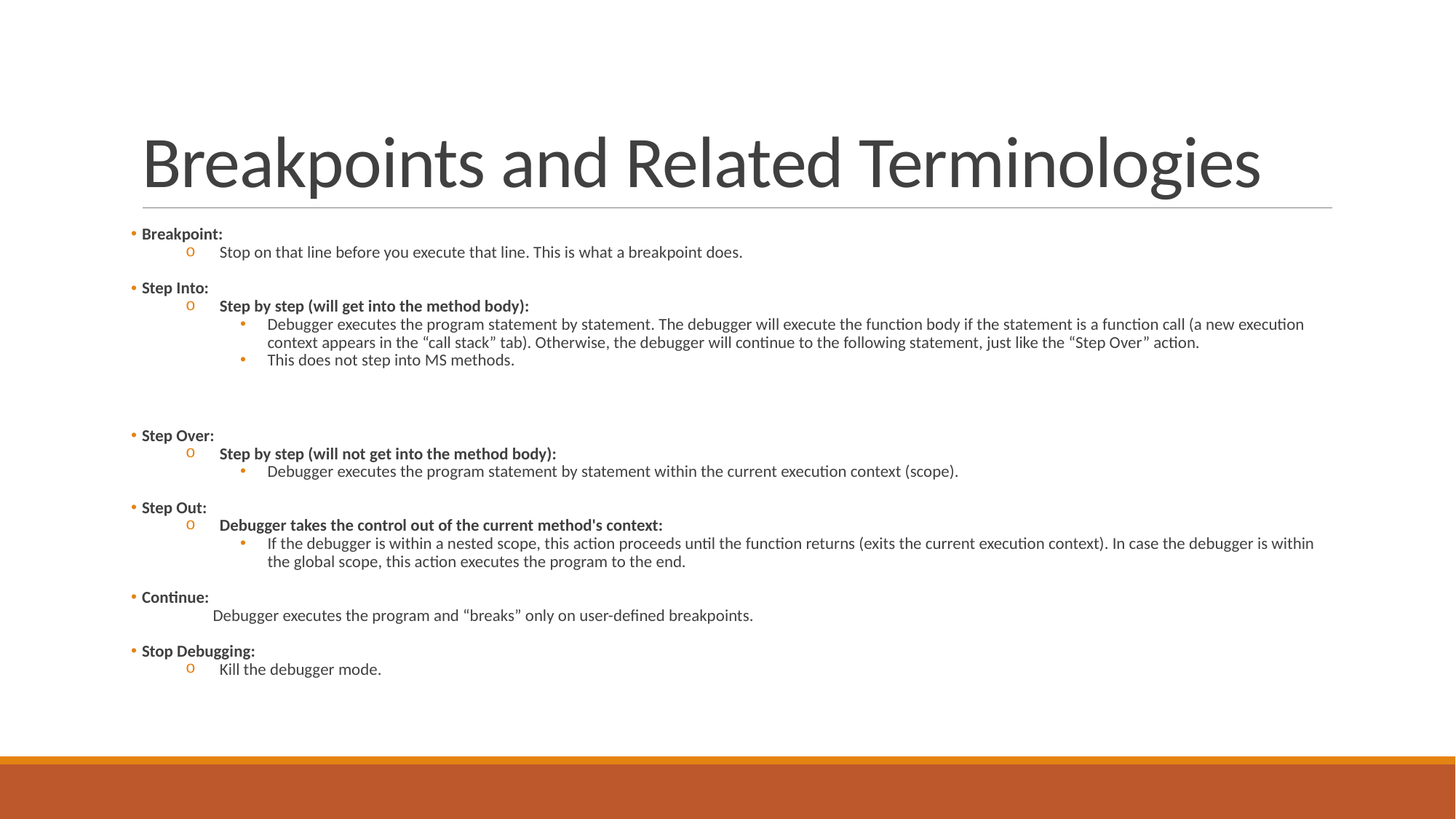

# Breakpoints and Related Terminologies
Breakpoint:
Stop on that line before you execute that line. This is what a breakpoint does.

Step Into:
Step by step (will get into the method body):
Debugger executes the program statement by statement. The debugger will execute the function body if the statement is a function call (a new execution context appears in the “call stack” tab). Otherwise, the debugger will continue to the following statement, just like the “Step Over” action.
This does not step into MS methods.

Step Over:
Step by step (will not get into the method body):
Debugger executes the program statement by statement within the current execution context (scope).

Step Out:
Debugger takes the control out of the current method's context:
If the debugger is within a nested scope, this action proceeds until the function returns (exits the current execution context). In case the debugger is within the global scope, this action executes the program to the end.

Continue:
Debugger executes the program and “breaks” only on user-defined breakpoints.

Stop Debugging:
Kill the debugger mode.